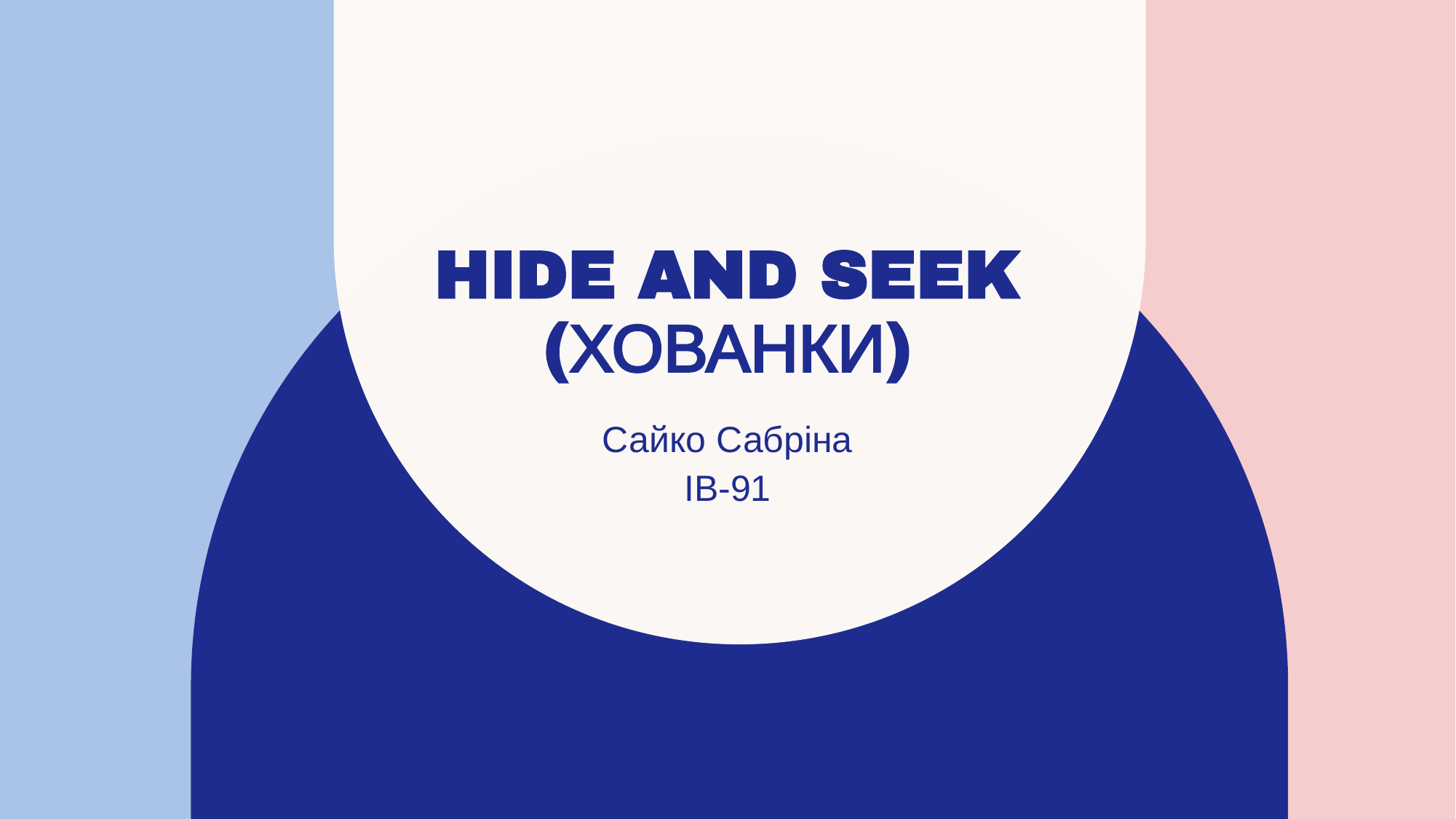

# Hide And seek (Хованки)
Сайко Сабріна
ІВ-91